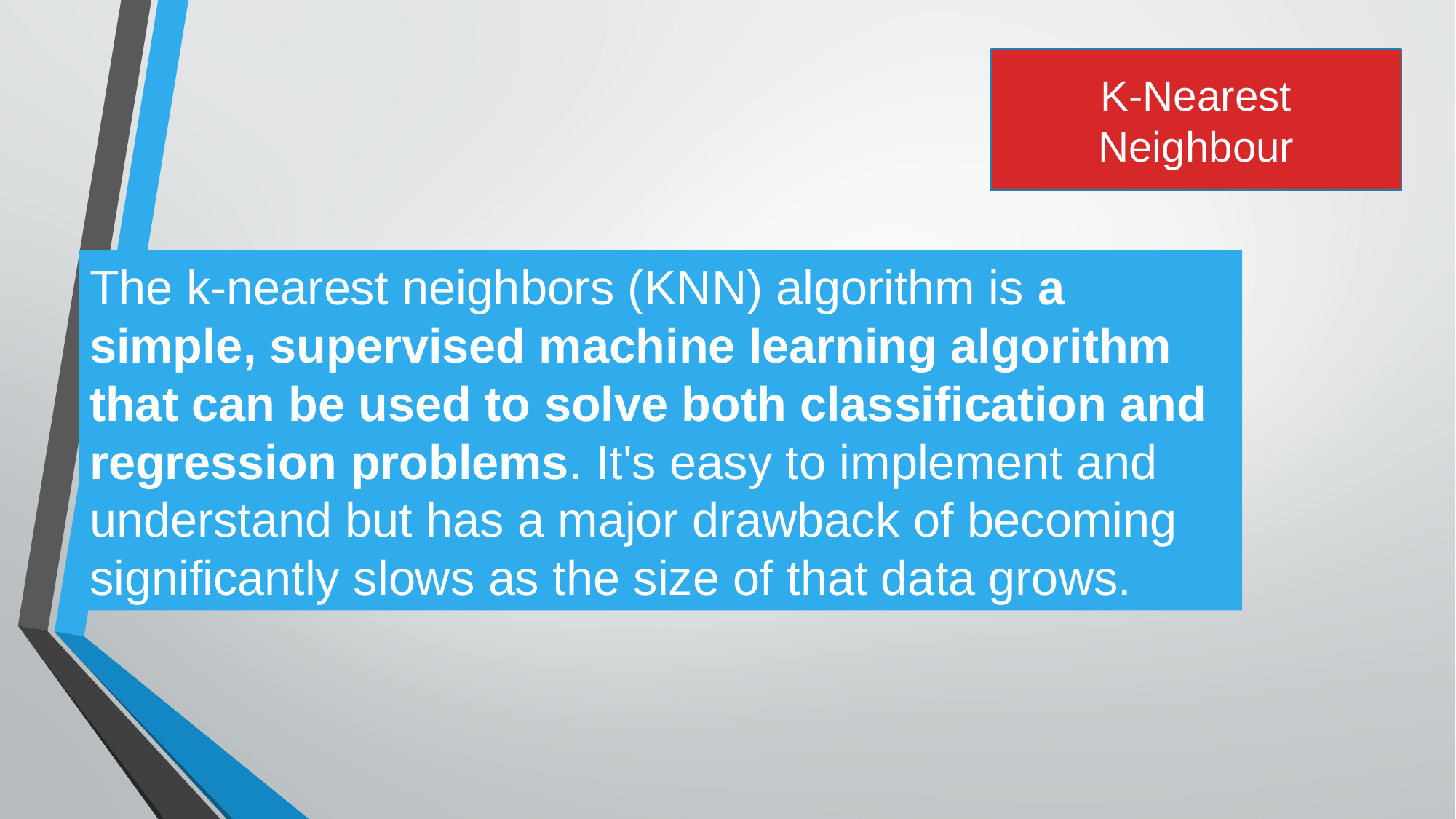

K-Nearest Neighbour
The k-nearest neighbors (KNN) algorithm is a simple, supervised machine learning algorithm that can be used to solve both classification and regression problems. It's easy to implement and understand but has a major drawback of becoming significantly slows as the size of that data grows.